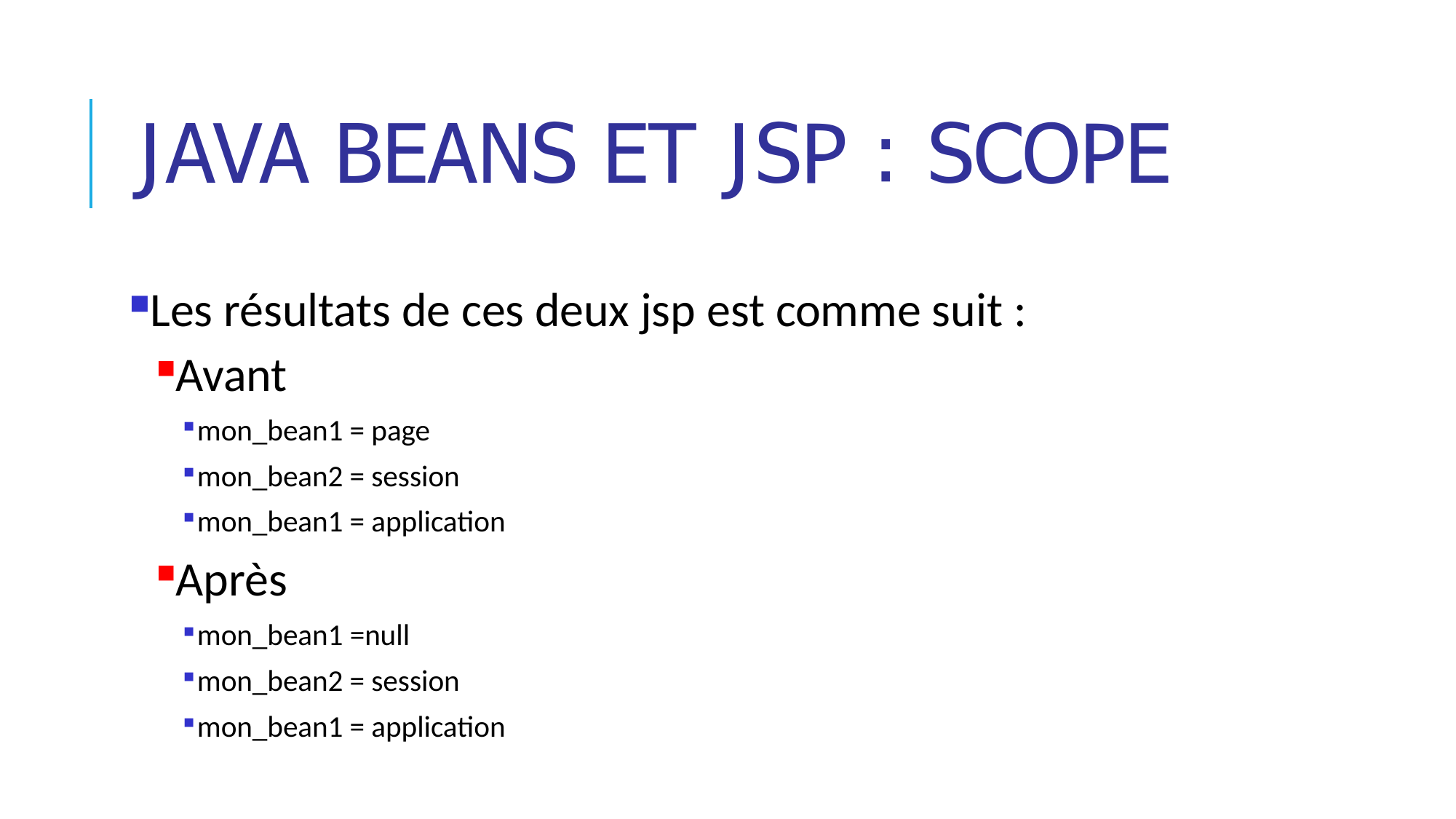

# Java Beans et JSP : scope
Les résultats de ces deux jsp est comme suit :
Avant
mon_bean1 = page
mon_bean2 = session
mon_bean1 = application
Après
mon_bean1 =null
mon_bean2 = session
mon_bean1 = application